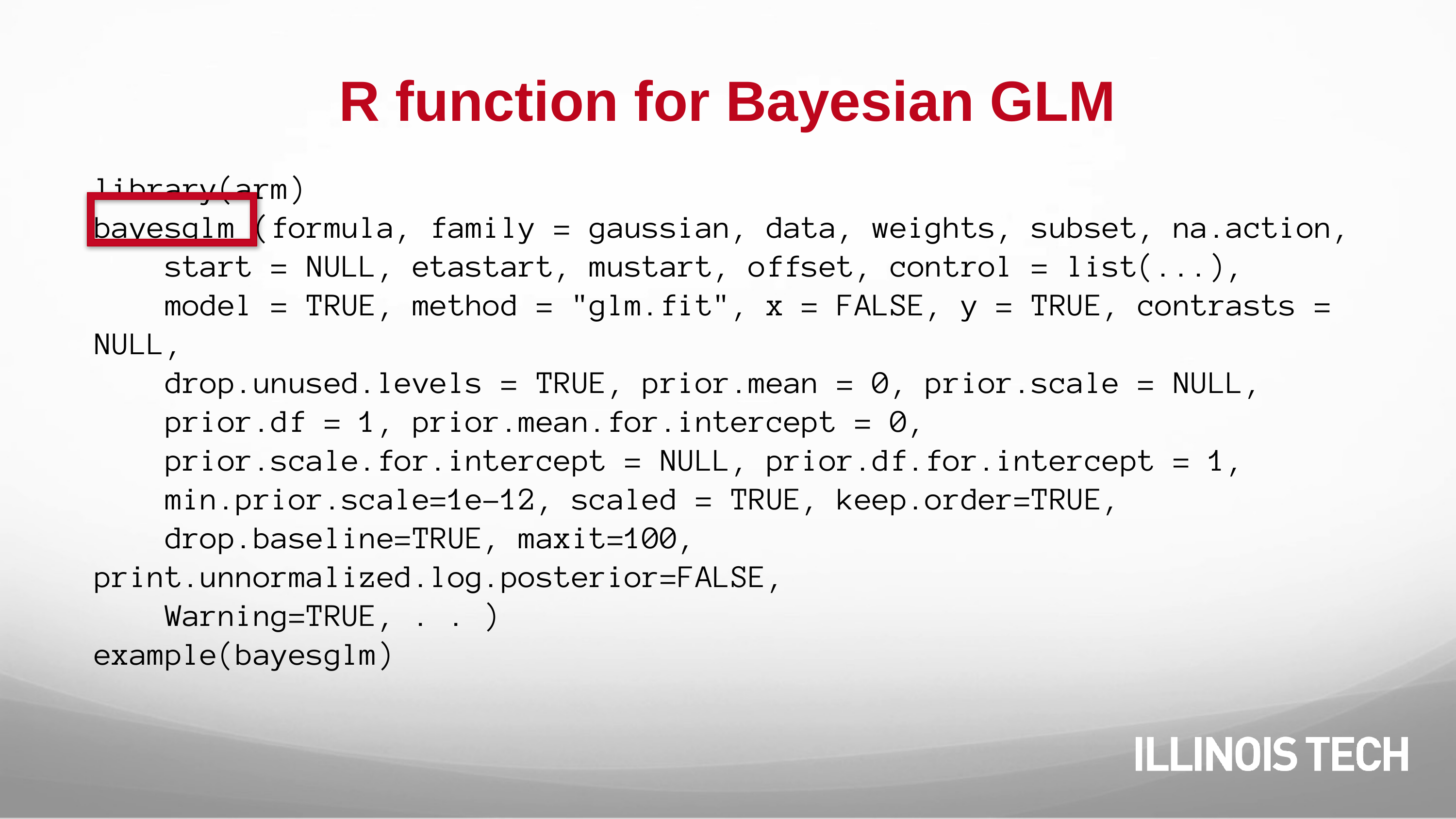

# R function for Bayesian GLM
library(arm)
bayesglm (formula, family = gaussian, data, weights, subset, na.action,
    start = NULL, etastart, mustart, offset, control = list(...),
    model = TRUE, method = "glm.fit", x = FALSE, y = TRUE, contrasts = NULL,
    drop.unused.levels = TRUE, prior.mean = 0, prior.scale = NULL,
    prior.df = 1, prior.mean.for.intercept = 0,
    prior.scale.for.intercept = NULL, prior.df.for.intercept = 1,
    min.prior.scale=1e-12, scaled = TRUE, keep.order=TRUE,
    drop.baseline=TRUE, maxit=100, print.unnormalized.log.posterior=FALSE,
    Warning=TRUE, . . )
example(bayesglm)